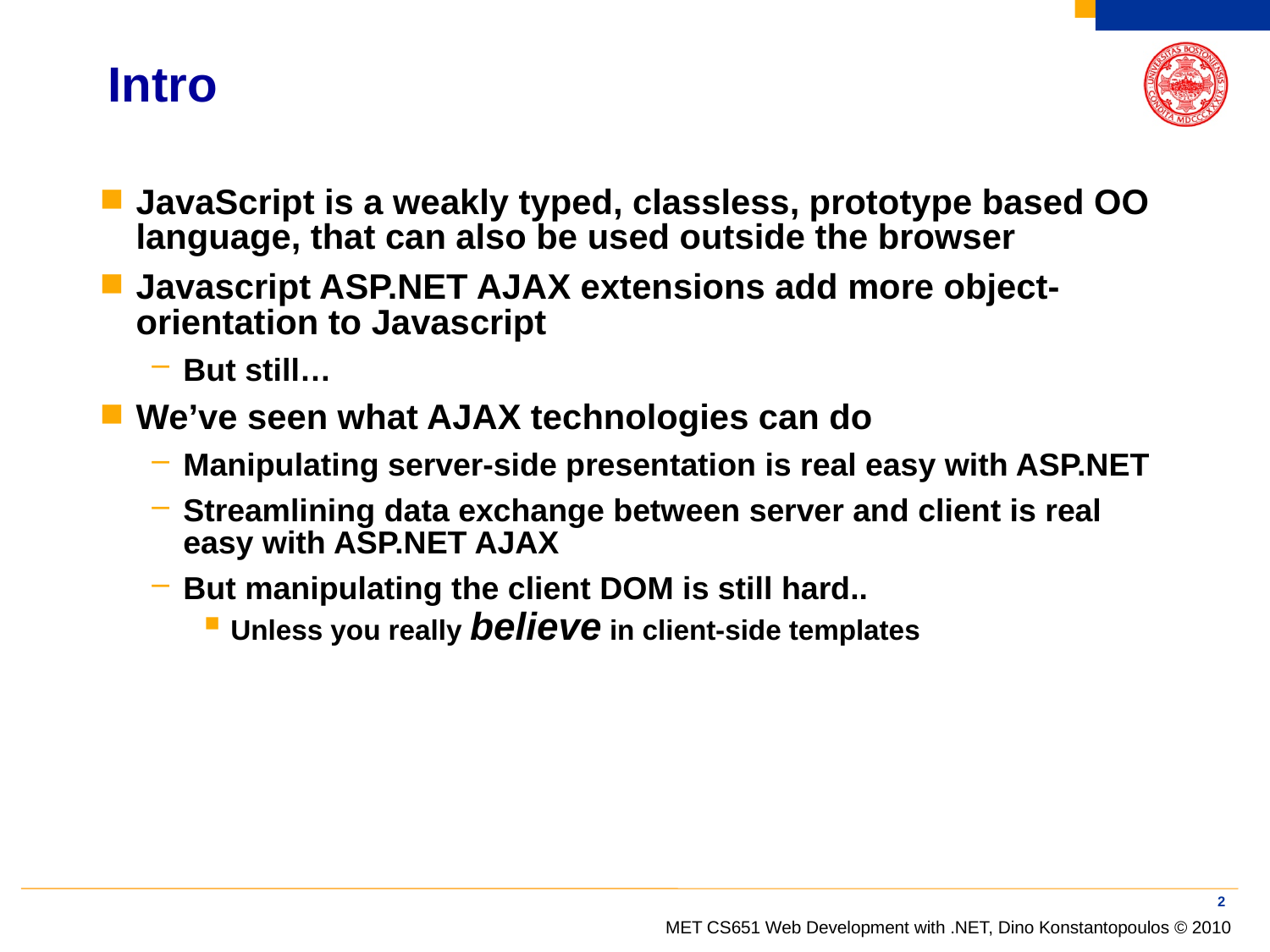

# Intro
JavaScript is a weakly typed, classless, prototype based OO language, that can also be used outside the browser
Javascript ASP.NET AJAX extensions add more object-orientation to Javascript
But still…
We’ve seen what AJAX technologies can do
Manipulating server-side presentation is real easy with ASP.NET
Streamlining data exchange between server and client is real easy with ASP.NET AJAX
But manipulating the client DOM is still hard..
Unless you really believe in client-side templates
2